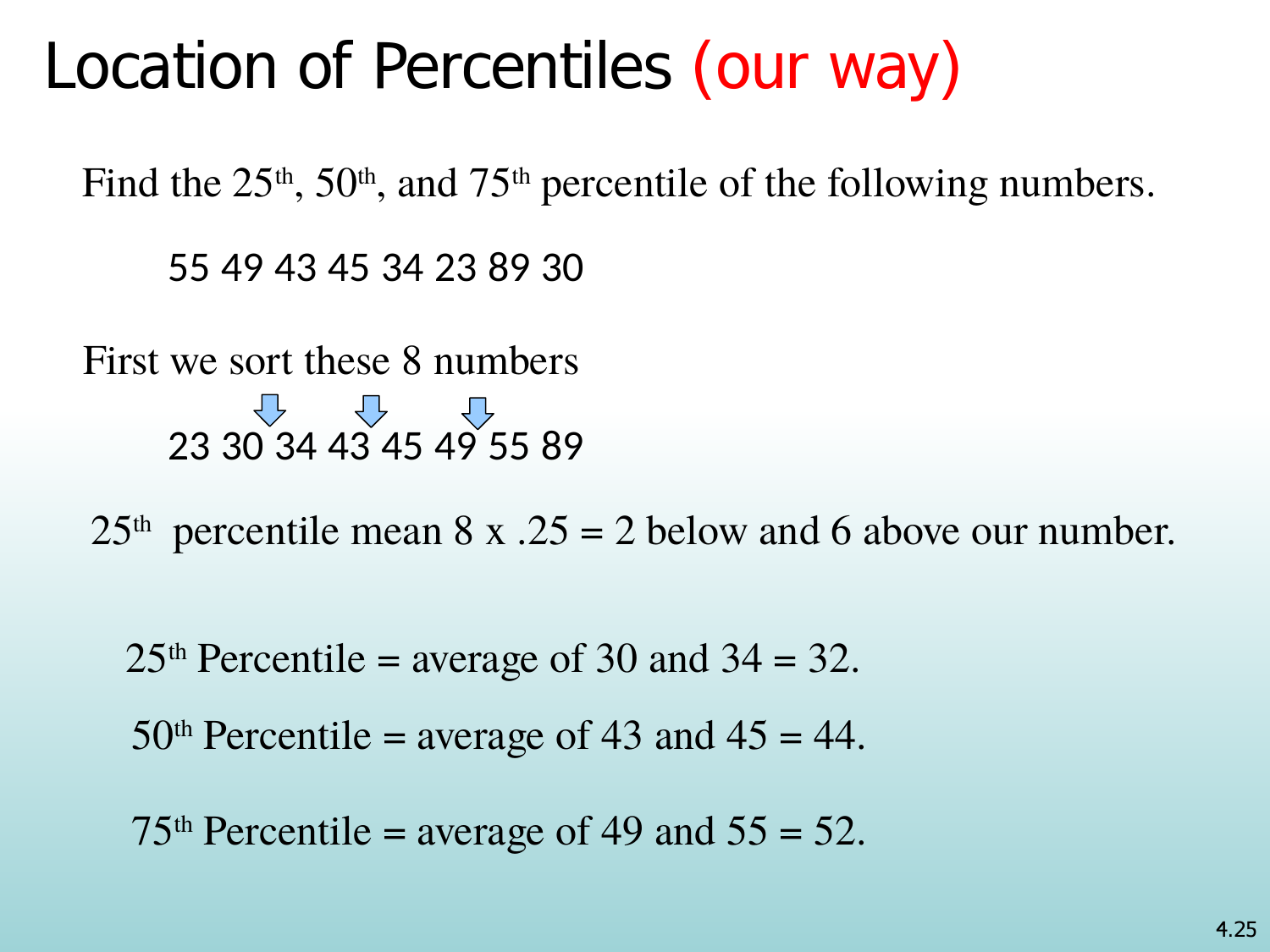

# Location of Percentiles (our way)
Find the 25th, 50th, and 75th percentile of the following numbers.
55 49 43 45 34 23 89 30
First we sort these 8 numbers

23 30 34 43 45 49 55 89
25th  percentile mean 8 x .25 = 2 below and 6 above our number.
25th Percentile = average of 30 and 34 = 32.
50th Percentile = average of 43 and 45 = 44.
75th Percentile = average of 49 and 55 = 52.
4.25